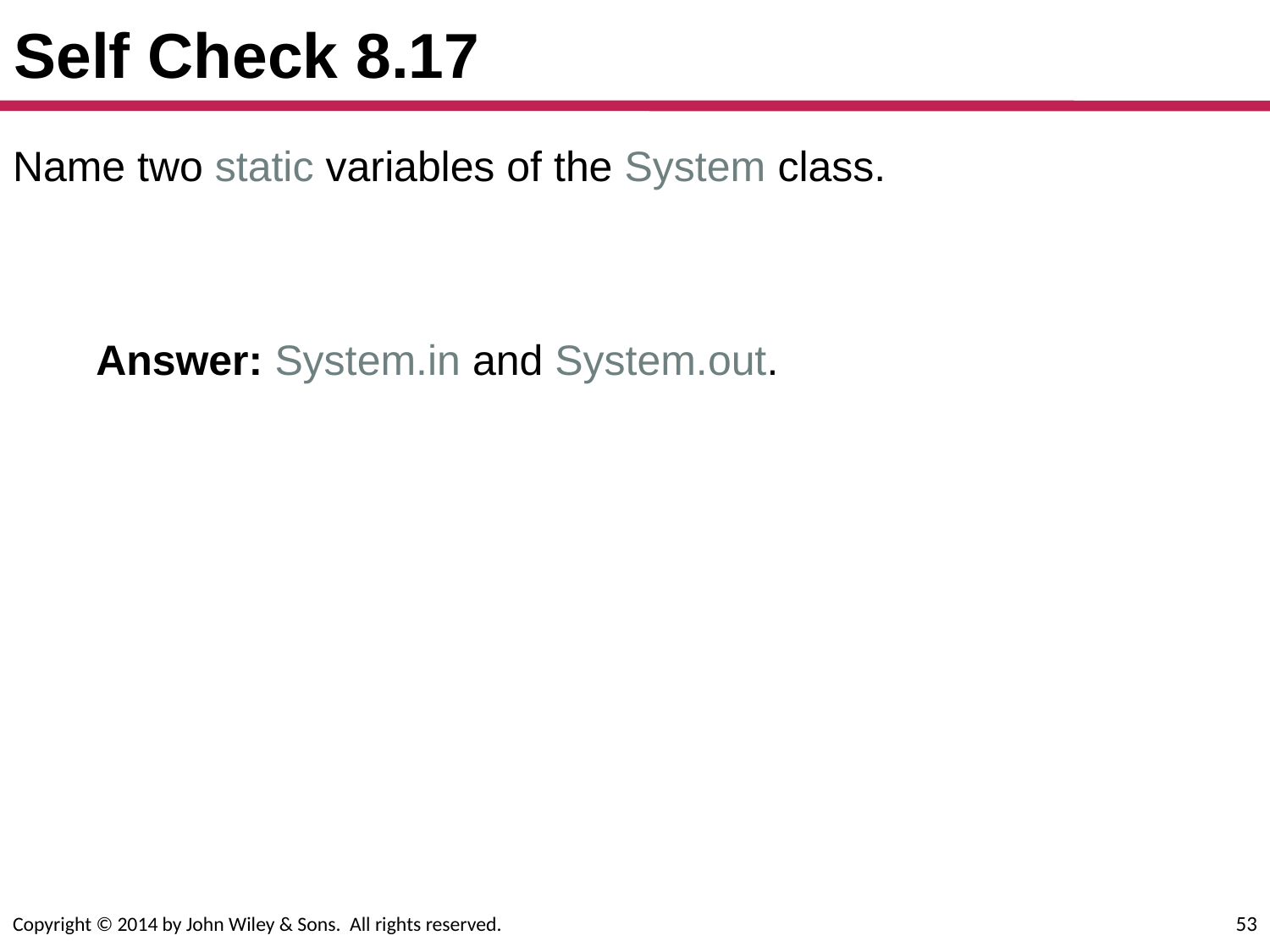

# Self Check 8.17
Name two static variables of the System class.
Answer: System.in and System.out.